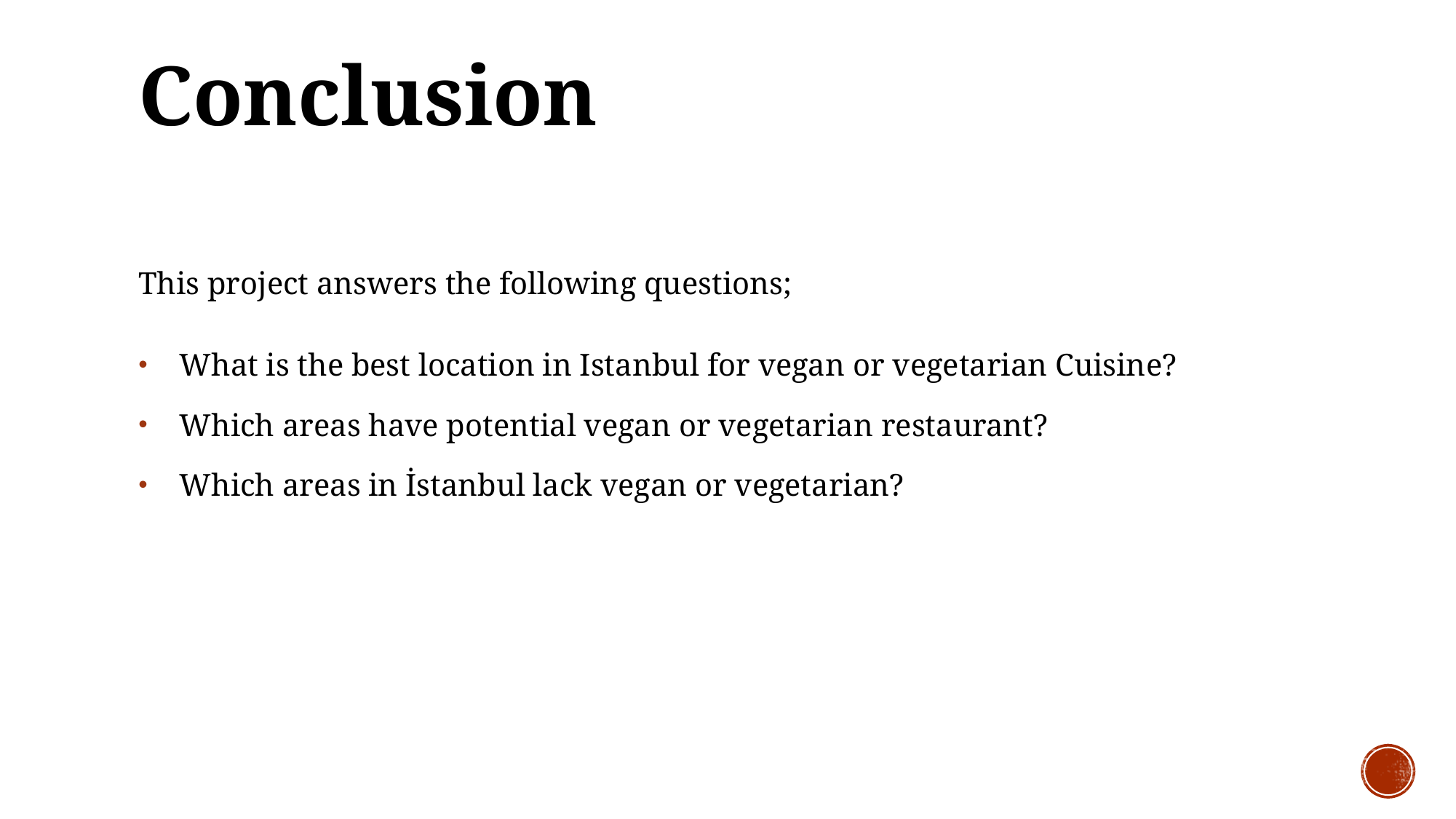

# Conclusion
This project answers the following questions;
What is the best location in Istanbul for vegan or vegetarian Cuisine?
Which areas have potential vegan or vegetarian restaurant?
Which areas in İstanbul lack vegan or vegetarian?